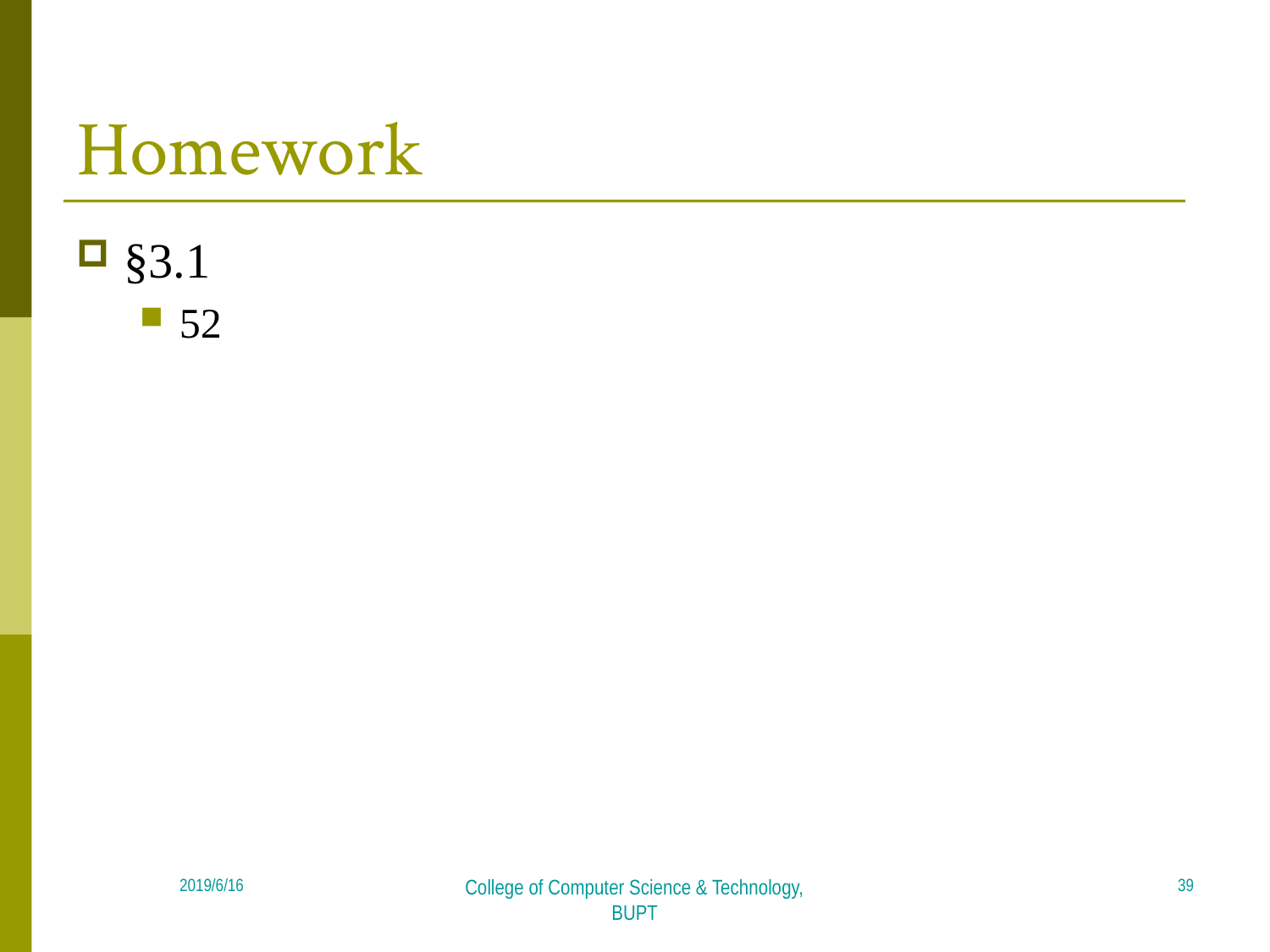

# Homework
§3.1
52

39
2019/6/16
College of Computer Science & Technology, BUPT